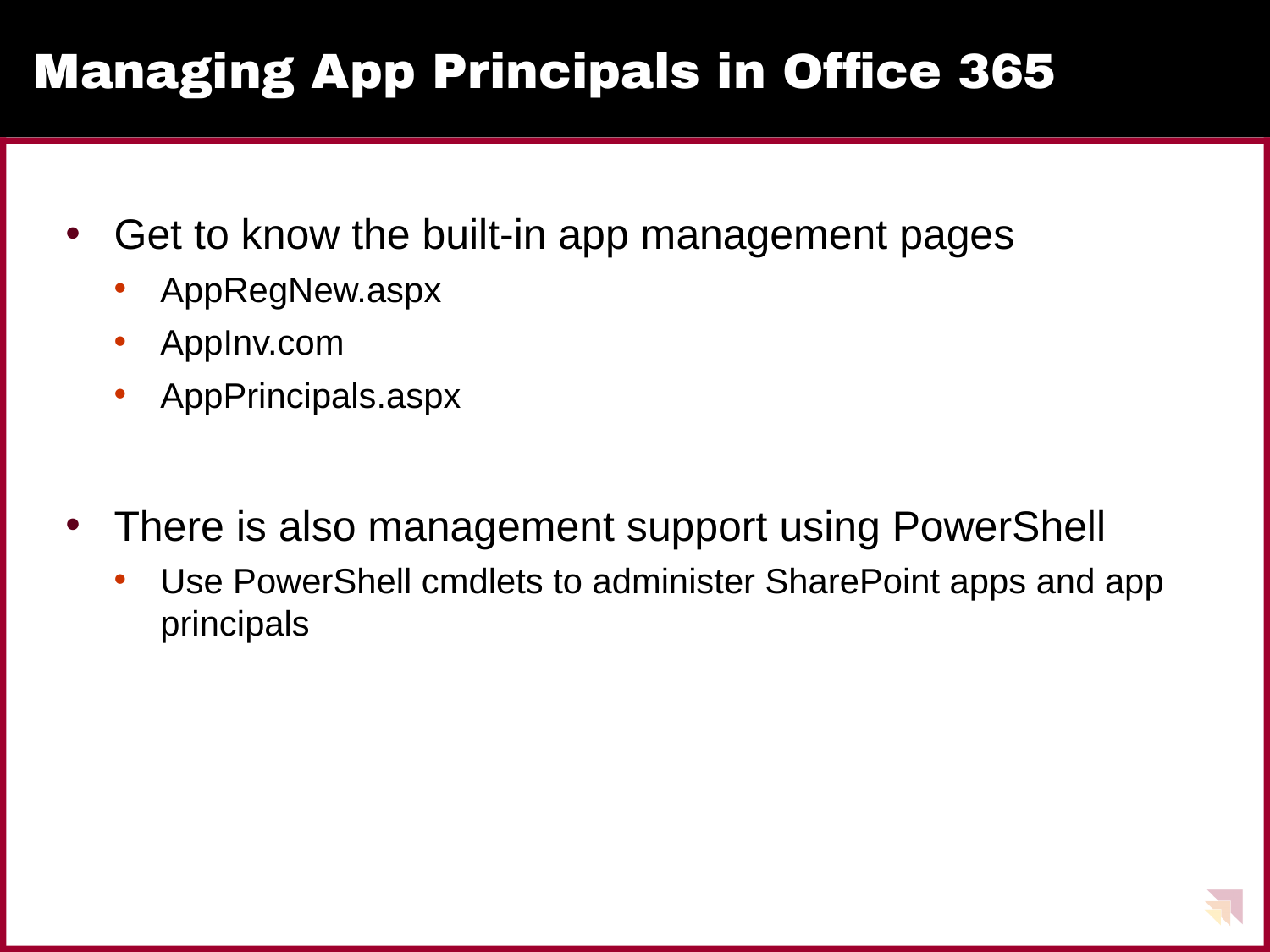

# Managing App Principals in Office 365
Get to know the built-in app management pages
AppRegNew.aspx
AppInv.com
AppPrincipals.aspx

There is also management support using PowerShell
Use PowerShell cmdlets to administer SharePoint apps and app principals